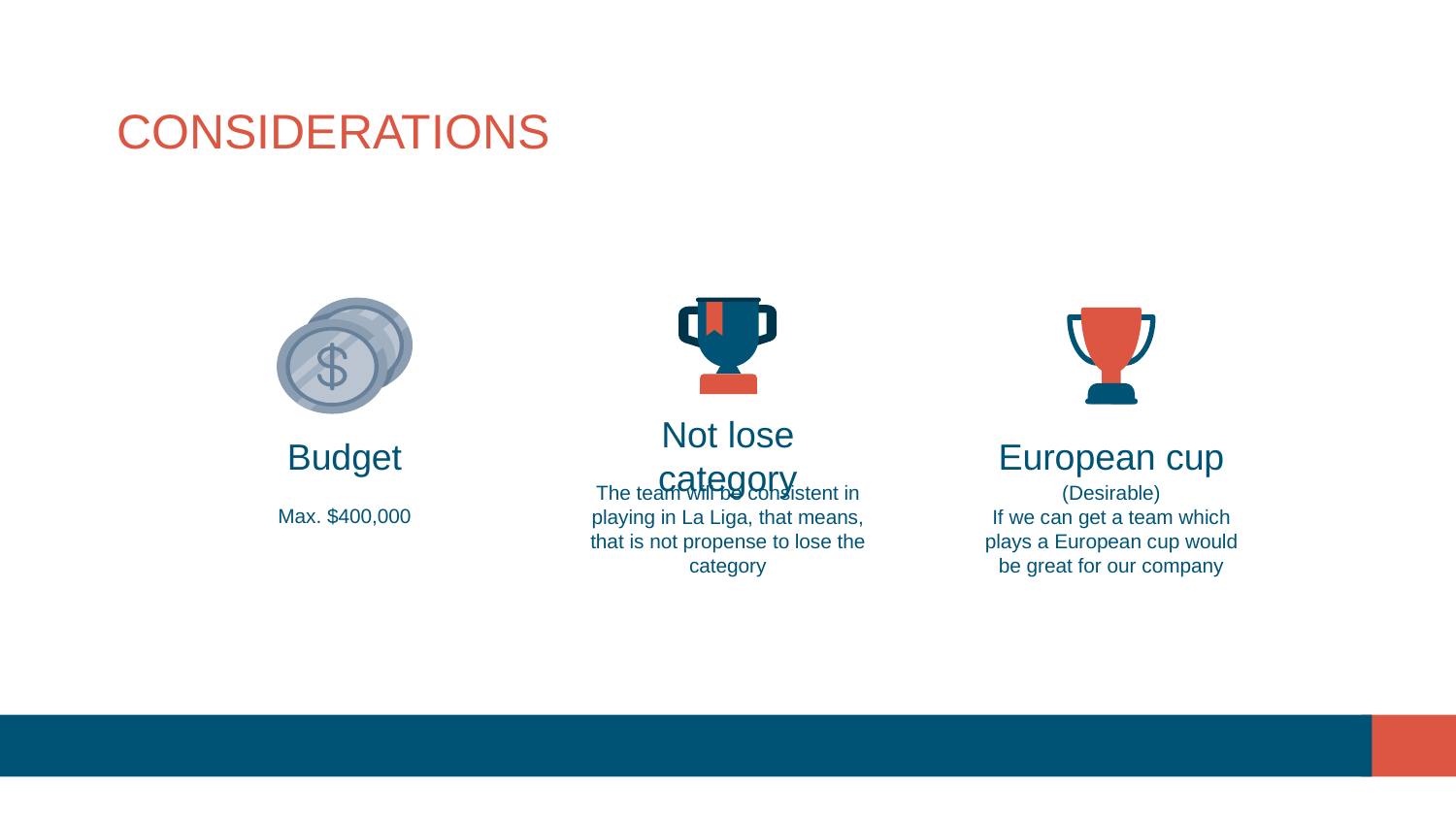

# CONSIDERATIONS

Budget
Not lose category
European cup
The team will be consistent in playing in La Liga, that means, that is not propense to lose the category
(Desirable)
If we can get a team which plays a European cup would be great for our company
Max. $400,000